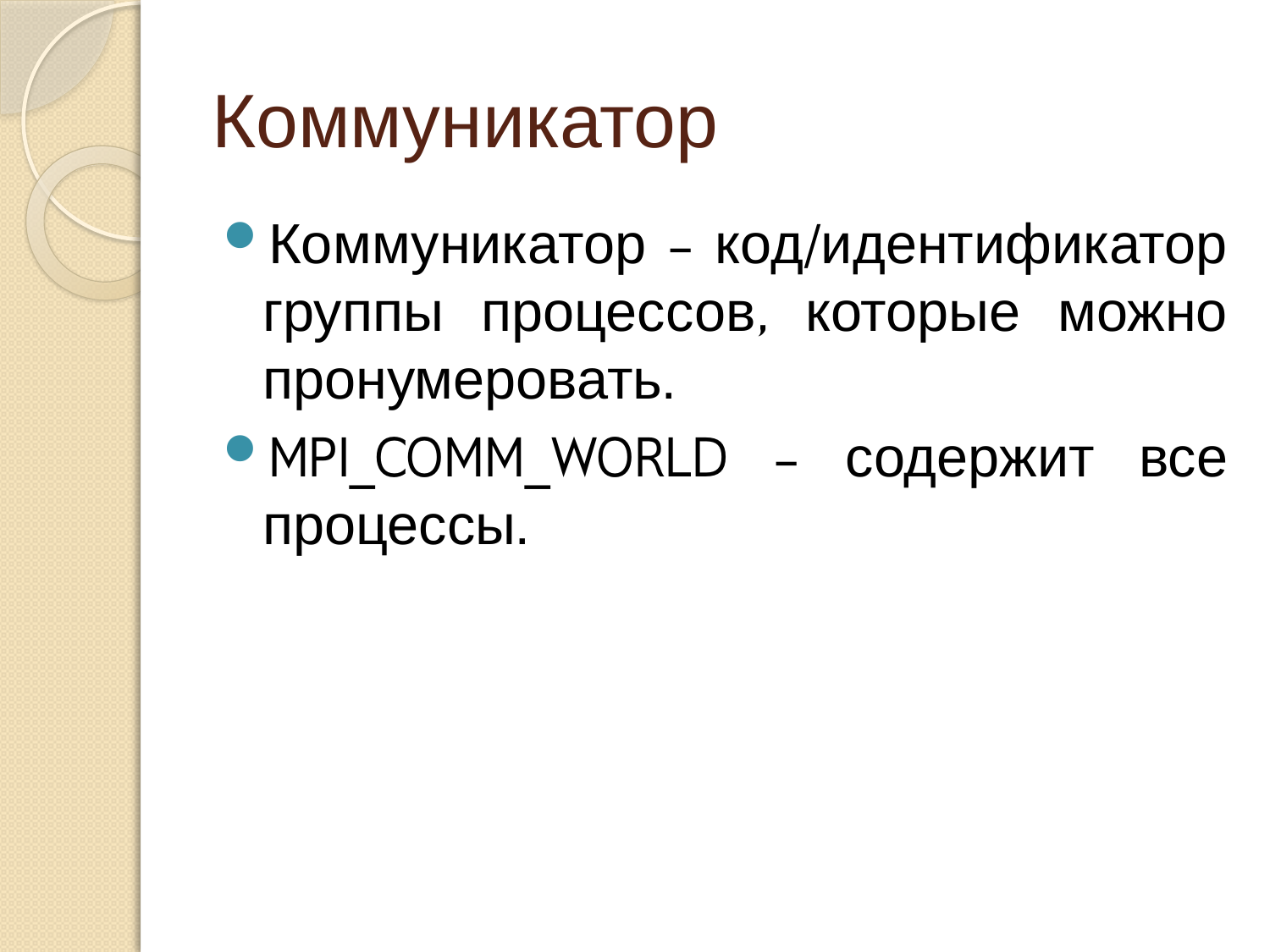

# Коммуникатор
Коммуникатор – код/идентификатор группы процессов, которые можно пронумеровать.
MPI_COMM_WORLD – содержит все процессы.